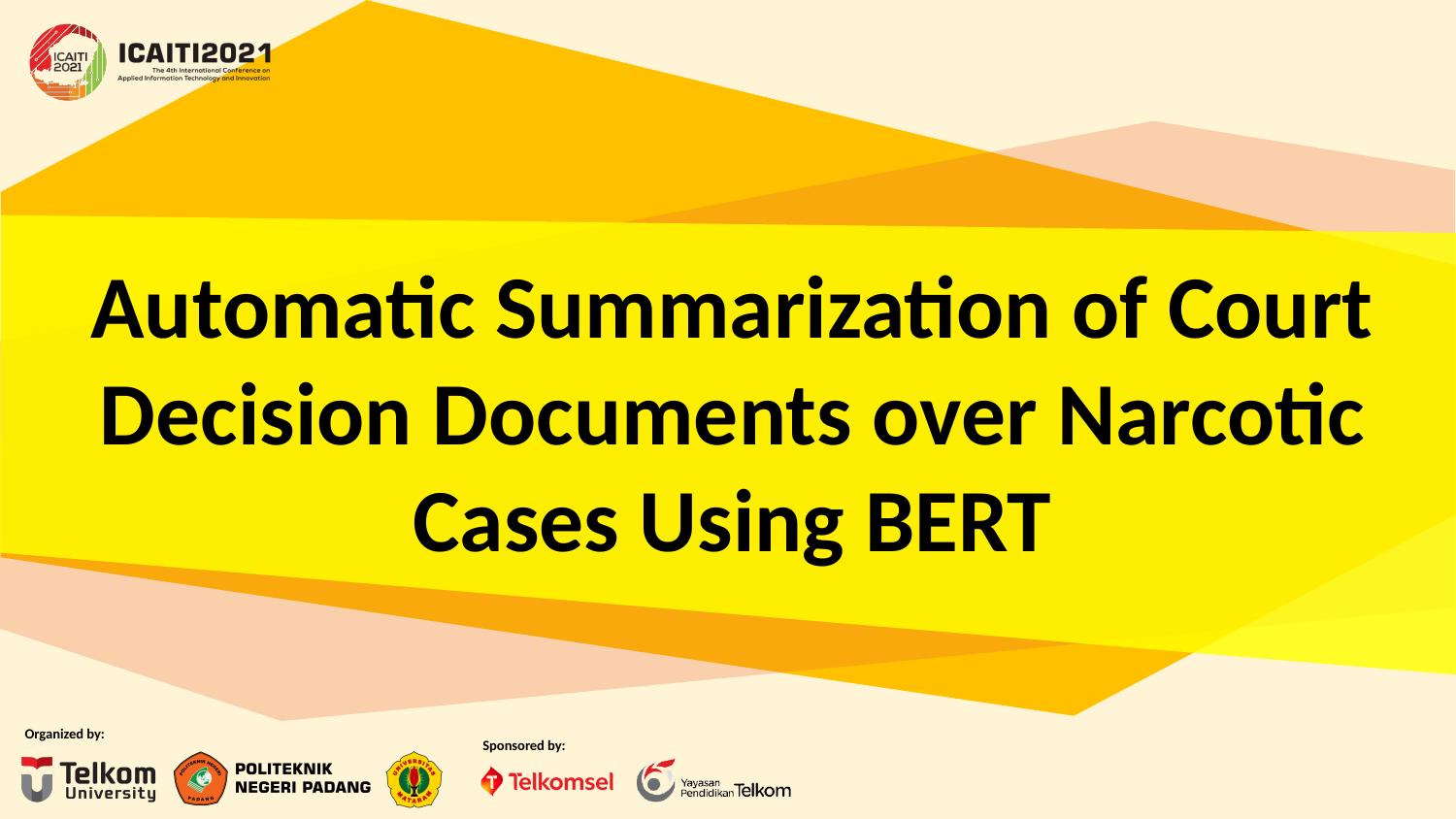

# Automatic Summarization of Court Decision Documents over Narcotic Cases Using BERT